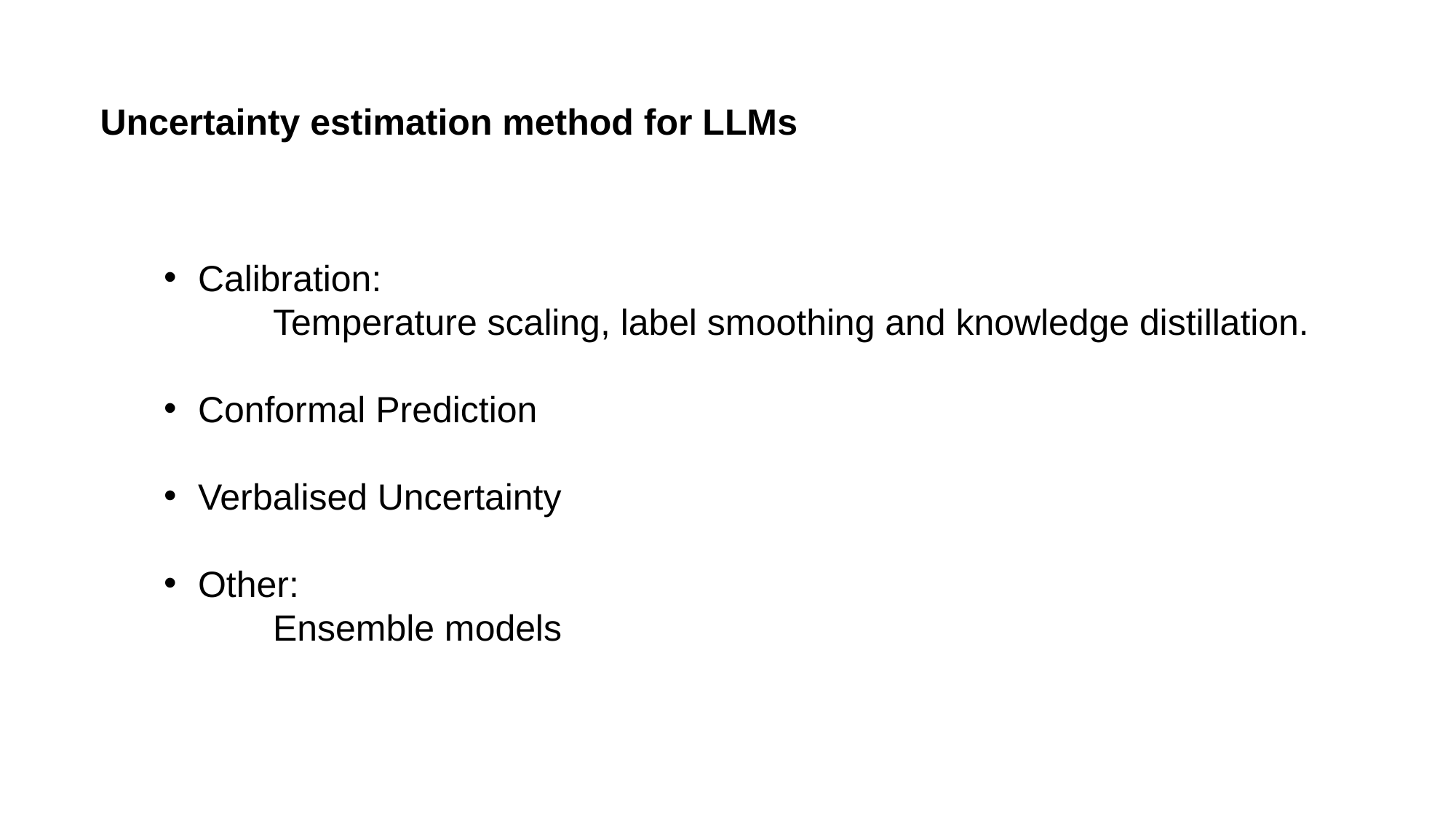

Uncertainty estimation method for LLMs
Calibration:
	Temperature scaling, label smoothing and knowledge distillation.

Conformal Prediction

Verbalised Uncertainty

Other:
	Ensemble models